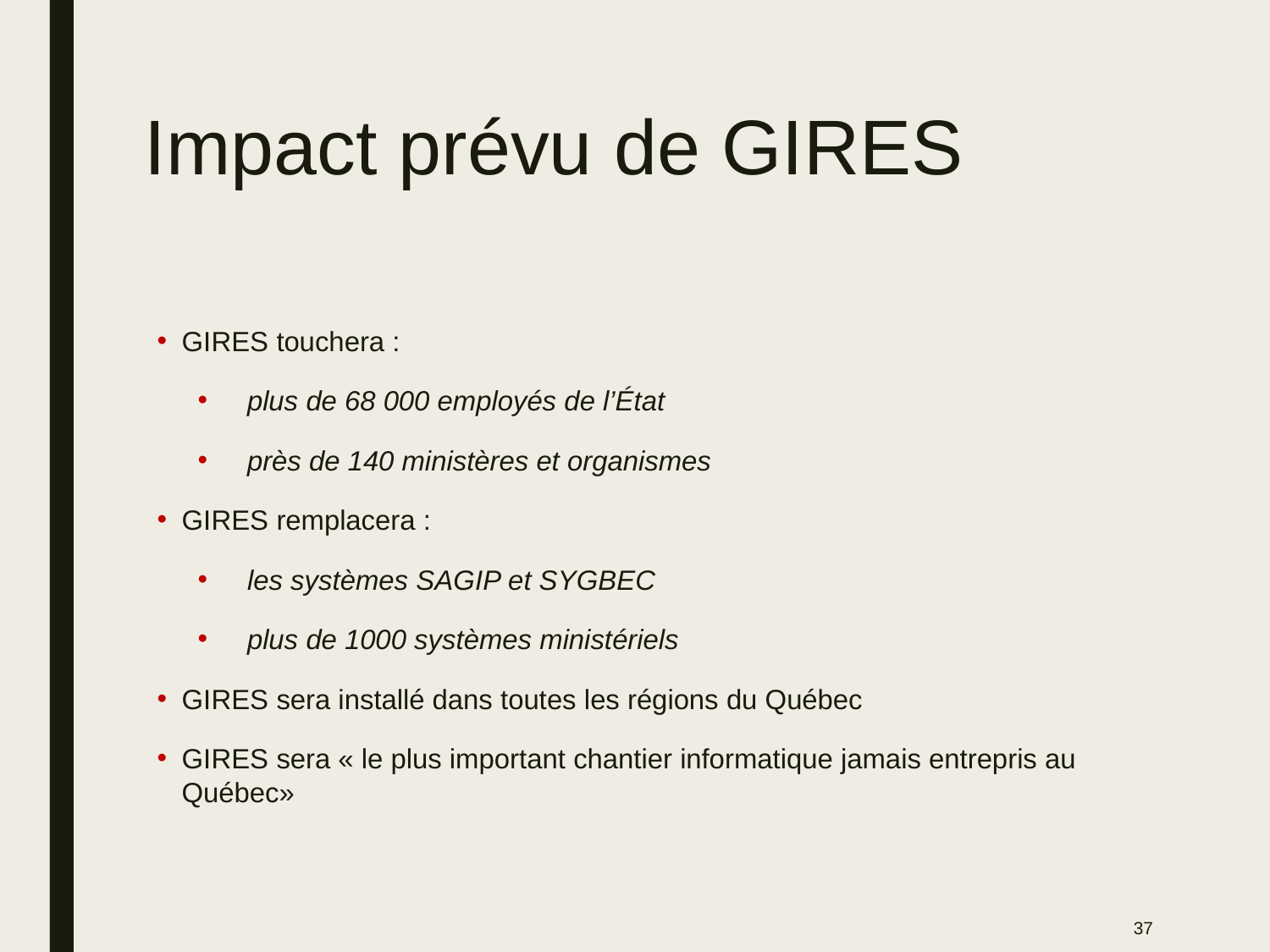

# Impact prévu de GIRES
GIRES touchera :
plus de 68 000 employés de l’État
près de 140 ministères et organismes
GIRES remplacera :
les systèmes SAGIP et SYGBEC
plus de 1000 systèmes ministériels
GIRES sera installé dans toutes les régions du Québec
GIRES sera « le plus important chantier informatique jamais entrepris au Québec»

37